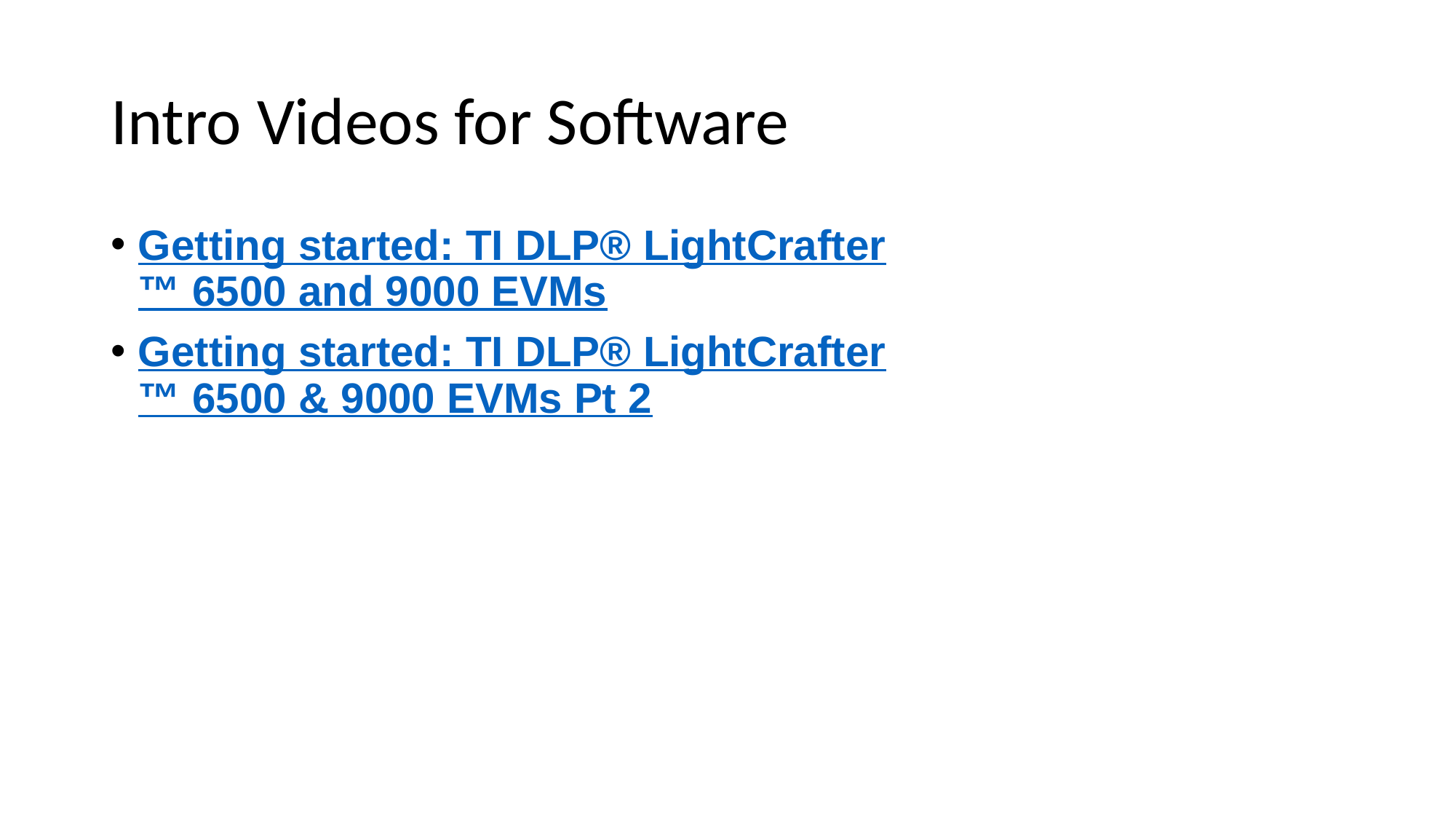

# Intro Videos for Software
Getting started: TI DLP® LightCrafter™ 6500 and 9000 EVMs
Getting started: TI DLP® LightCrafter™ 6500 & 9000 EVMs Pt 2